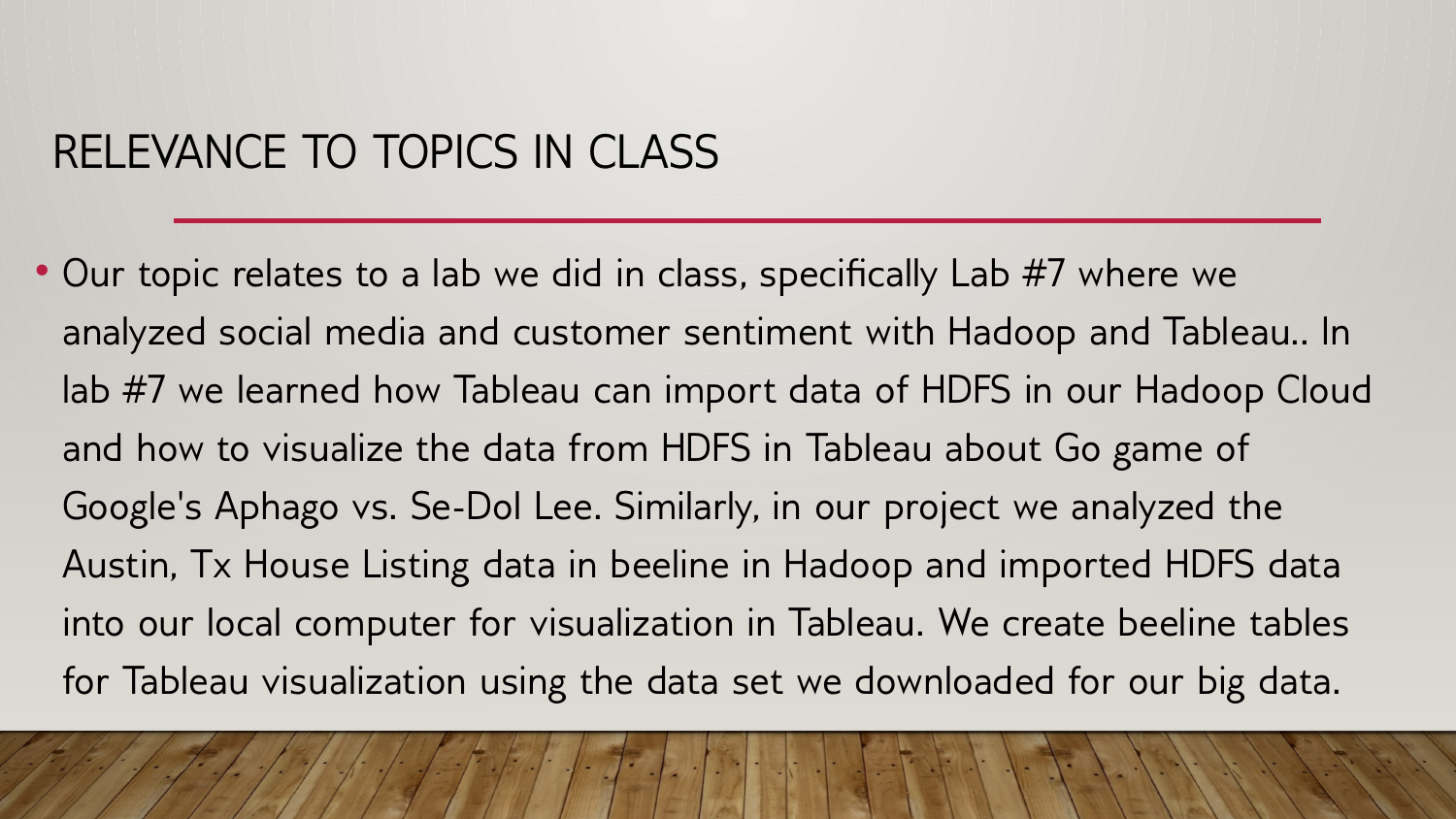

# Relevance to topics In class
Our topic relates to a lab we did in class, specifically Lab #7 where we analyzed social media and customer sentiment with Hadoop and Tableau.. In lab #7 we learned how Tableau can import data of HDFS in our Hadoop Cloud and how to visualize the data from HDFS in Tableau about Go game of Google's Aphago vs. Se-Dol Lee. Similarly, in our project we analyzed the Austin, Tx House Listing data in beeline in Hadoop and imported HDFS data into our local computer for visualization in Tableau. We create beeline tables for Tableau visualization using the data set we downloaded for our big data.